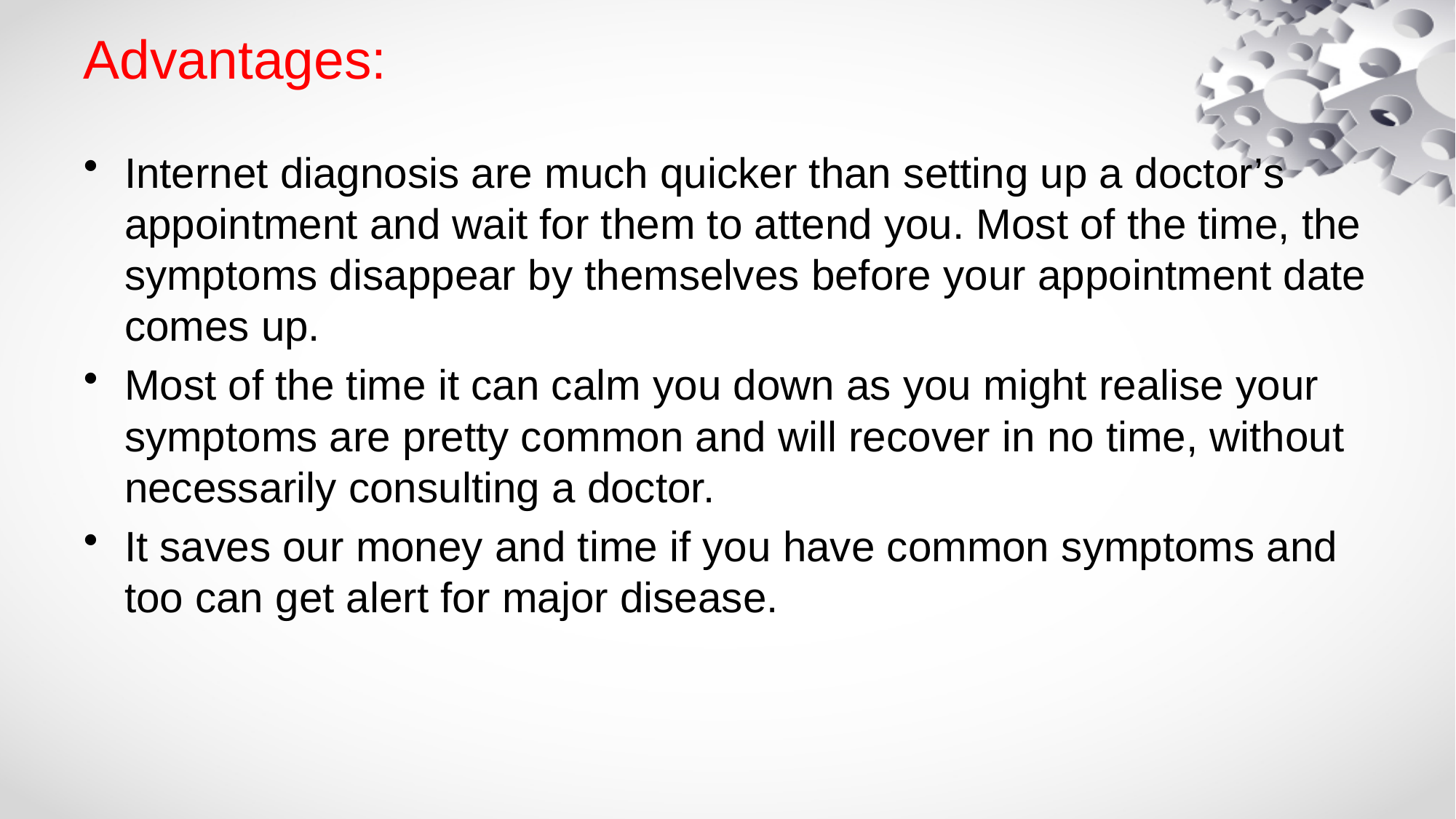

# Advantages:
Internet diagnosis are much quicker than setting up a doctor’s appointment and wait for them to attend you. Most of the time, the symptoms disappear by themselves before your appointment date comes up.
Most of the time it can calm you down as you might realise your symptoms are pretty common and will recover in no time, without necessarily consulting a doctor.
It saves our money and time if you have common symptoms and too can get alert for major disease.